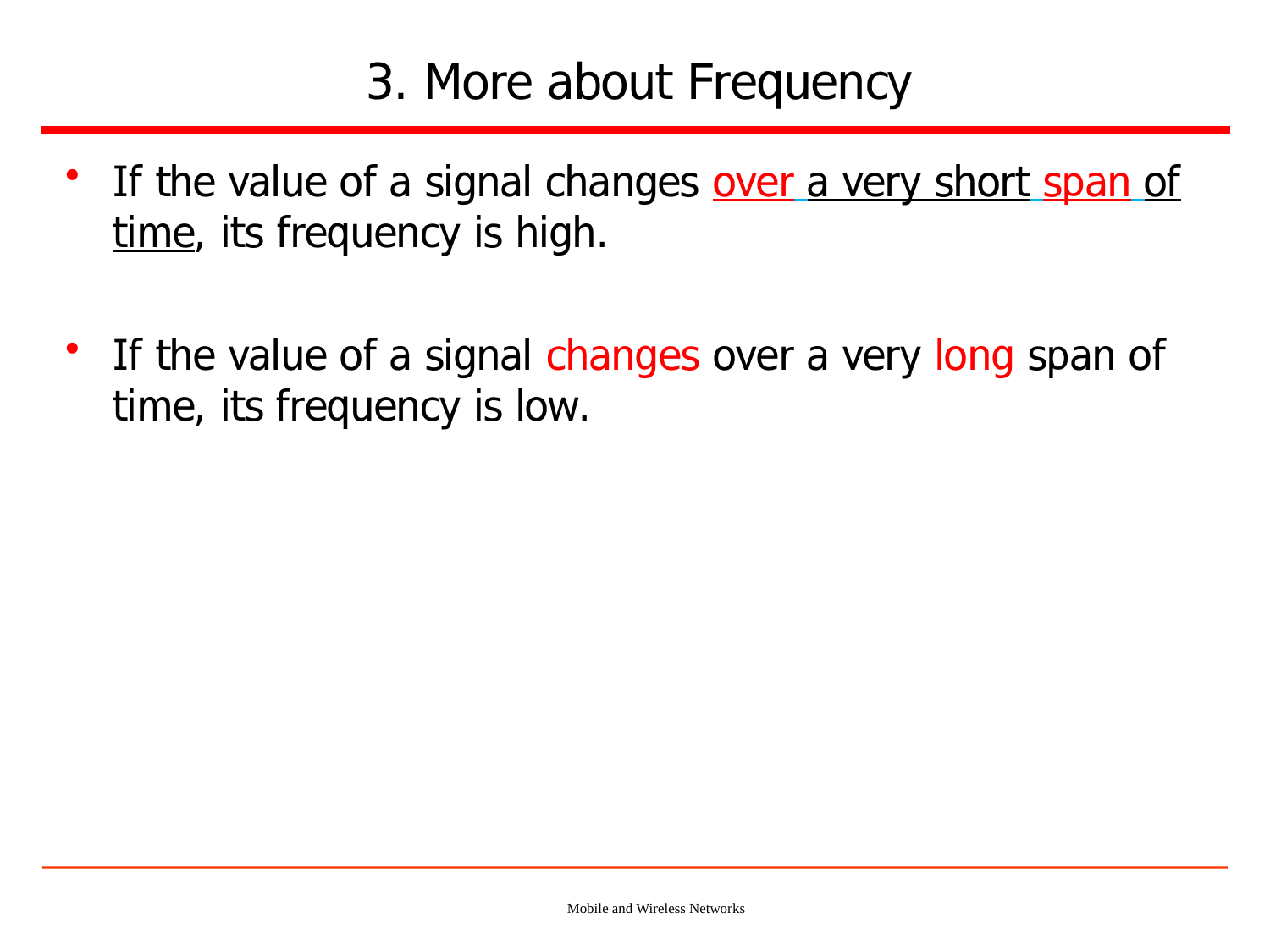

# 3. More about Frequency

If the value of a signal changes over a very short span of time, its frequency is high.

If the value of a signal changes over a very long span of time, its frequency is low.

Mobile and Wireless Networks